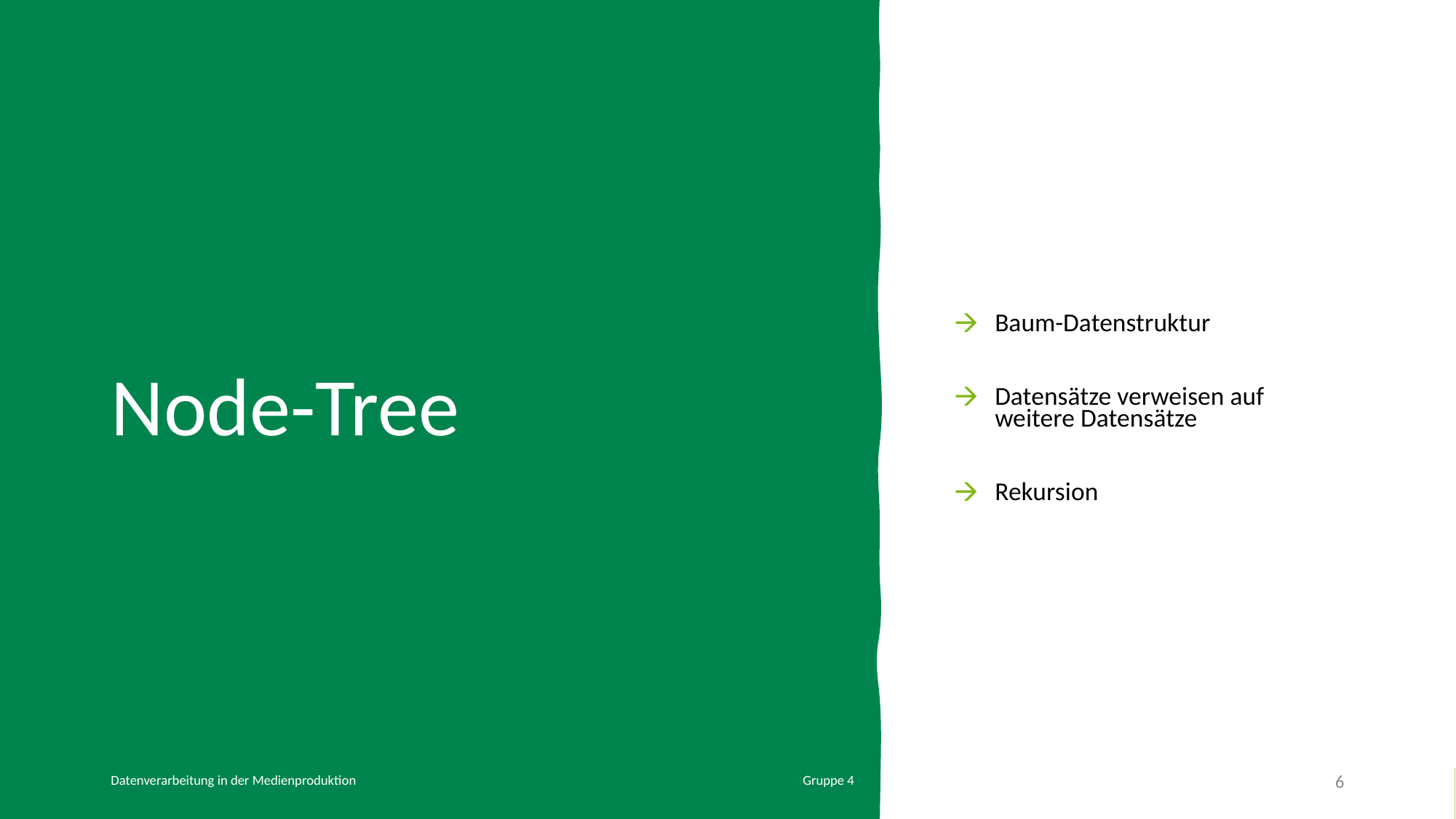

# Node-Tree
Baum-Datenstruktur

Datensätze verweisen auf weitere Datensätze

Rekursion
Datenverarbeitung in der Medienproduktion                                                               		            Gruppe 4
6